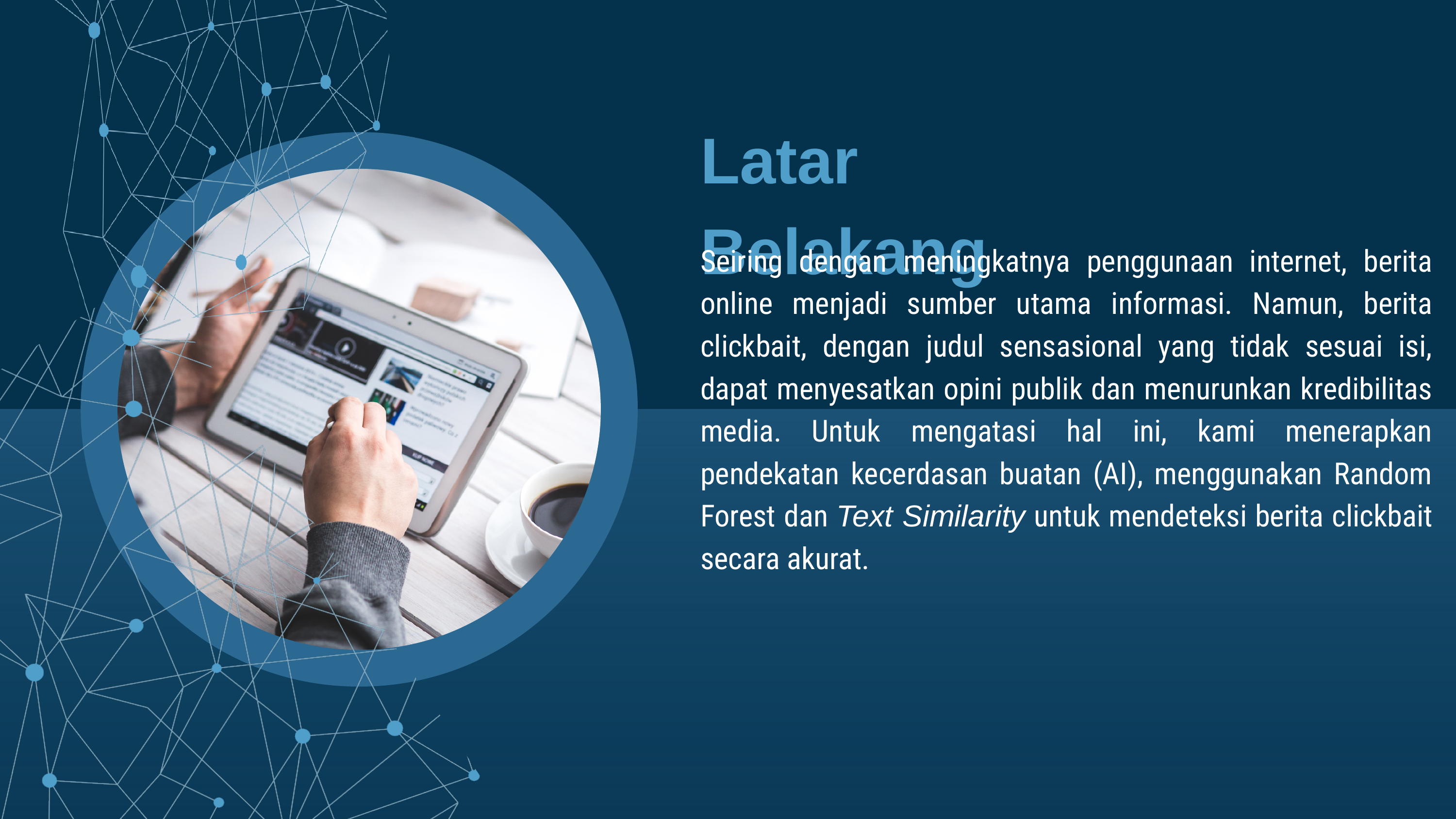

Latar Belakang

Seiring dengan meningkatnya penggunaan internet, berita online menjadi sumber utama informasi. Namun, berita clickbait, dengan judul sensasional yang tidak sesuai isi, dapat menyesatkan opini publik dan menurunkan kredibilitas media. Untuk mengatasi hal ini, kami menerapkan pendekatan kecerdasan buatan (AI), menggunakan Random Forest dan Text Similarity untuk mendeteksi berita clickbait secara akurat.